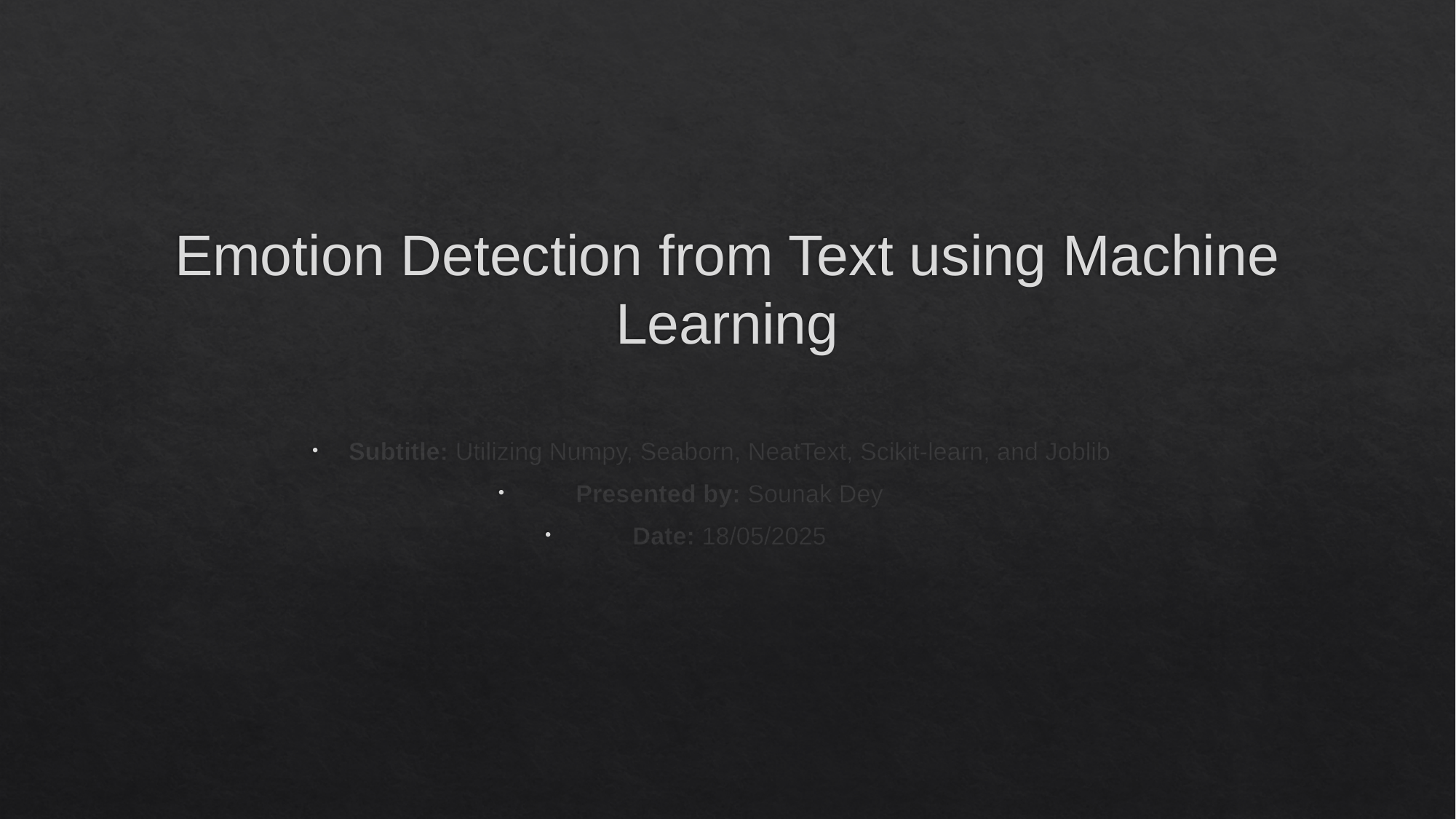

# Emotion Detection from Text using Machine Learning
Subtitle: Utilizing Numpy, Seaborn, NeatText, Scikit-learn, and Joblib
Presented by: Sounak Dey
Date: 18/05/2025